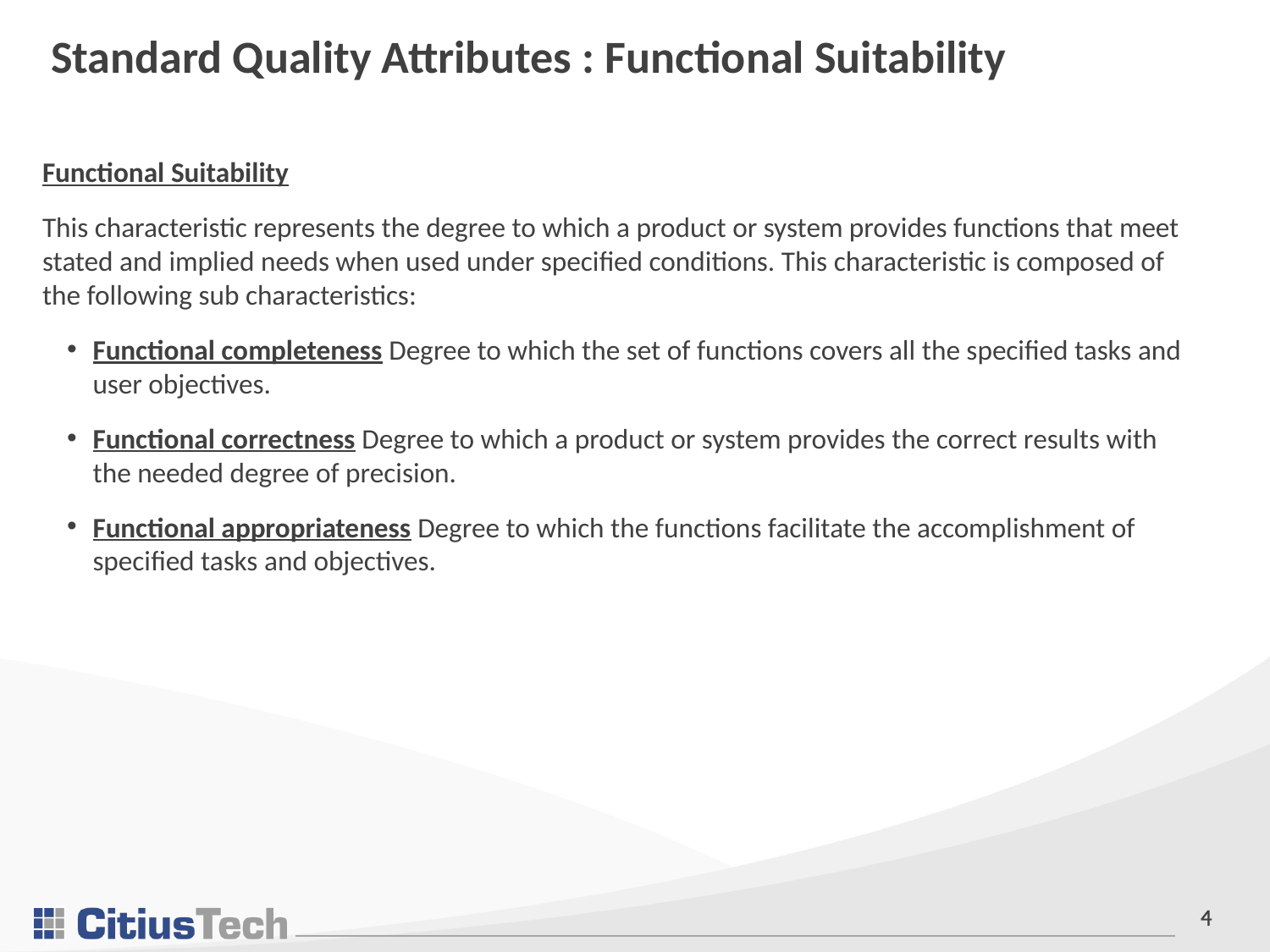

# Standard Quality Attributes : Functional Suitability
Functional Suitability
This characteristic represents the degree to which a product or system provides functions that meet stated and implied needs when used under specified conditions. This characteristic is composed of the following sub characteristics:
Functional completeness Degree to which the set of functions covers all the specified tasks and user objectives.
Functional correctness Degree to which a product or system provides the correct results with the needed degree of precision.
Functional appropriateness Degree to which the functions facilitate the accomplishment of specified tasks and objectives.